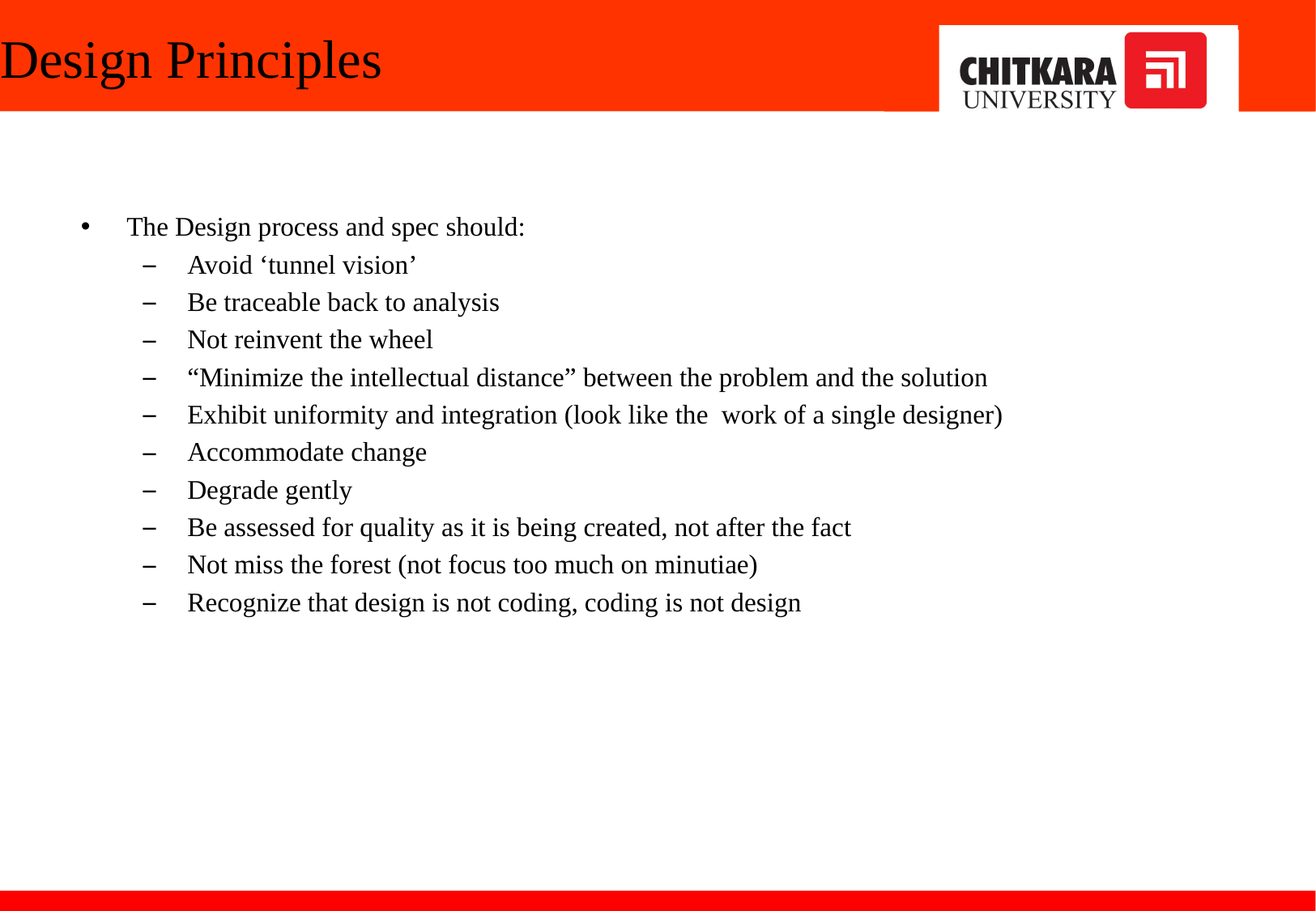

# Design Principles
The Design process and spec should:
Avoid ‘tunnel vision’
Be traceable back to analysis
Not reinvent the wheel
“Minimize the intellectual distance” between the problem and the solution
Exhibit uniformity and integration (look like the  work of a single designer)
Accommodate change
Degrade gently
Be assessed for quality as it is being created, not after the fact
Not miss the forest (not focus too much on minutiae)
Recognize that design is not coding, coding is not design